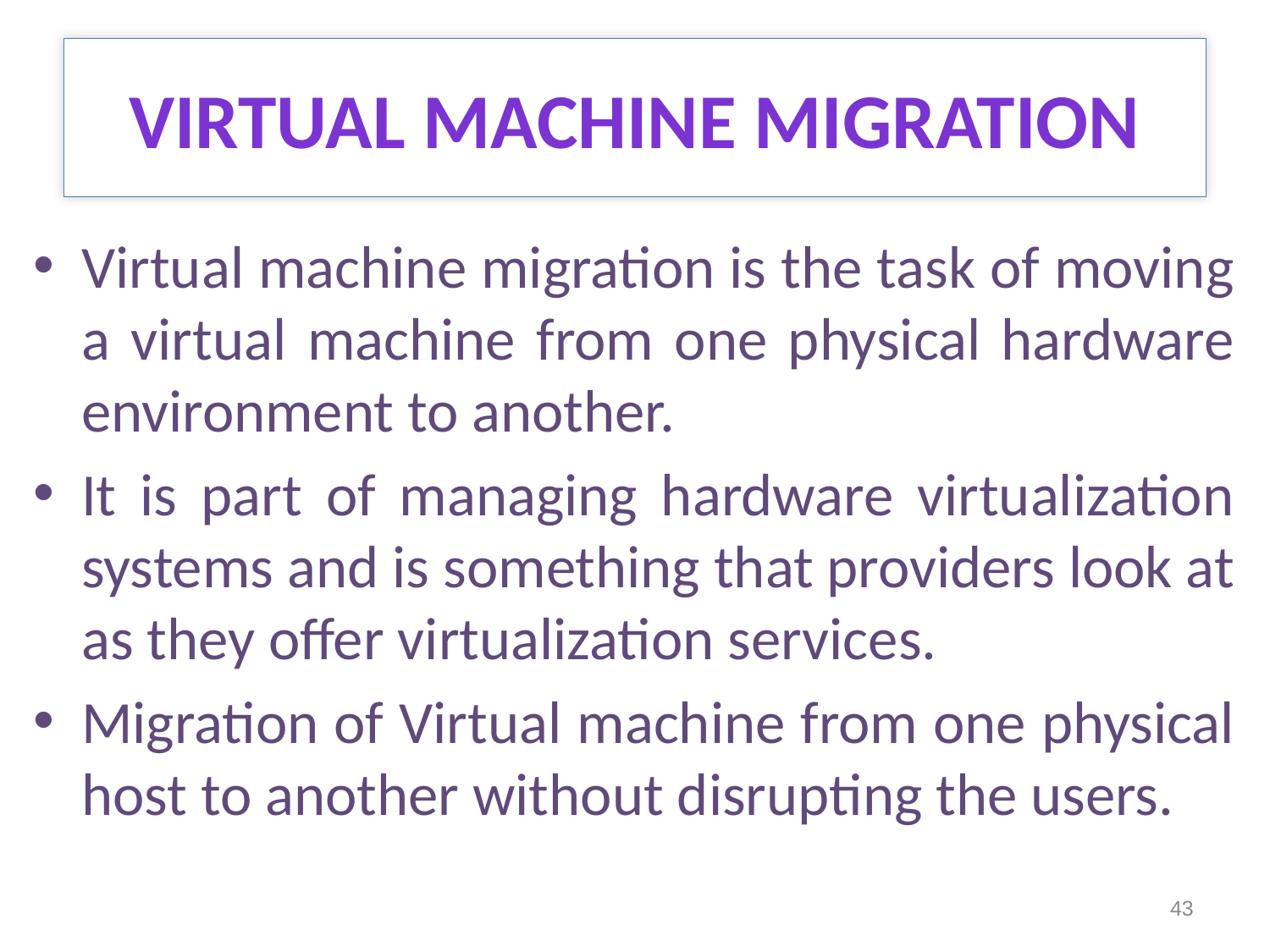

# VIRTUAL MACHINE MIGRATION
Virtual machine migration is the task of moving a virtual machine from one physical hardware environment to another.
It is part of managing hardware virtualization systems and is something that providers look at as they offer virtualization services.
Migration of Virtual machine from one physical host to another without disrupting the users.
43